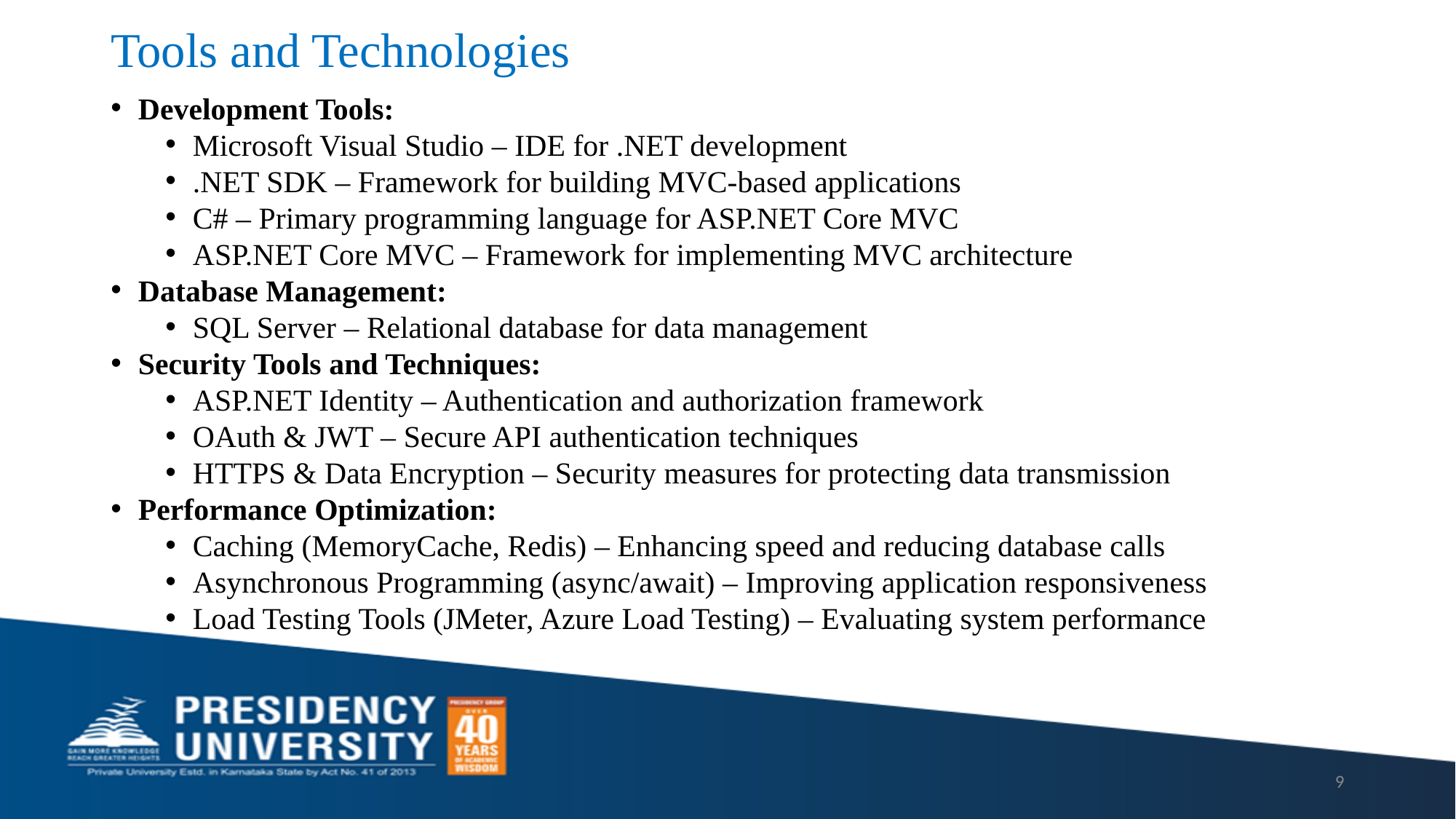

# Tools and Technologies
Development Tools:
Microsoft Visual Studio – IDE for .NET development
.NET SDK – Framework for building MVC-based applications
C# – Primary programming language for ASP.NET Core MVC
ASP.NET Core MVC – Framework for implementing MVC architecture
Database Management:
SQL Server – Relational database for data management
Security Tools and Techniques:
ASP.NET Identity – Authentication and authorization framework
OAuth & JWT – Secure API authentication techniques
HTTPS & Data Encryption – Security measures for protecting data transmission
Performance Optimization:
Caching (MemoryCache, Redis) – Enhancing speed and reducing database calls
Asynchronous Programming (async/await) – Improving application responsiveness
Load Testing Tools (JMeter, Azure Load Testing) – Evaluating system performance

9